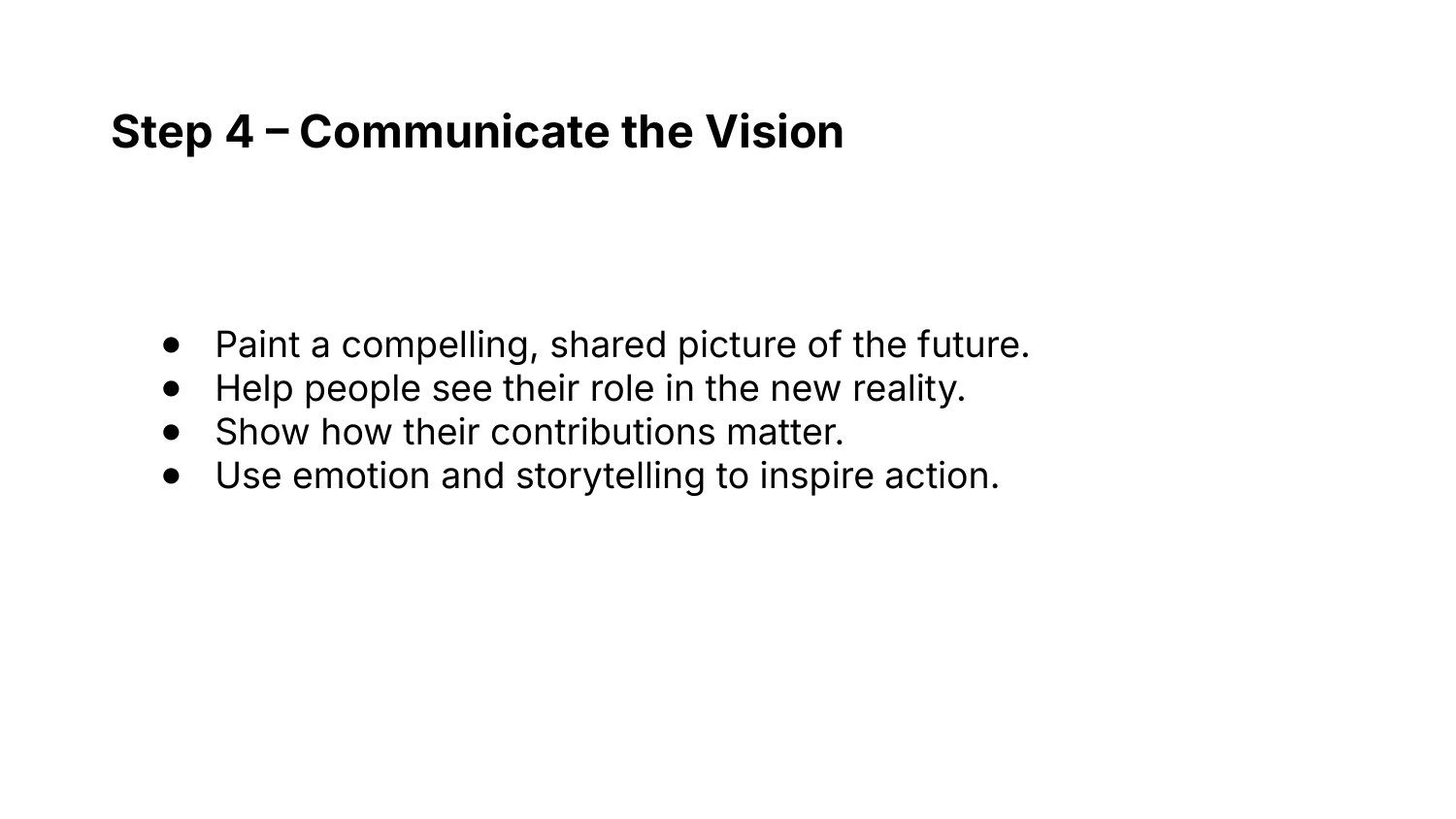

Step 4 – Communicate the Vision
Paint a compelling, shared picture of the future.
Help people see their role in the new reality.
Show how their contributions matter.
Use emotion and storytelling to inspire action.